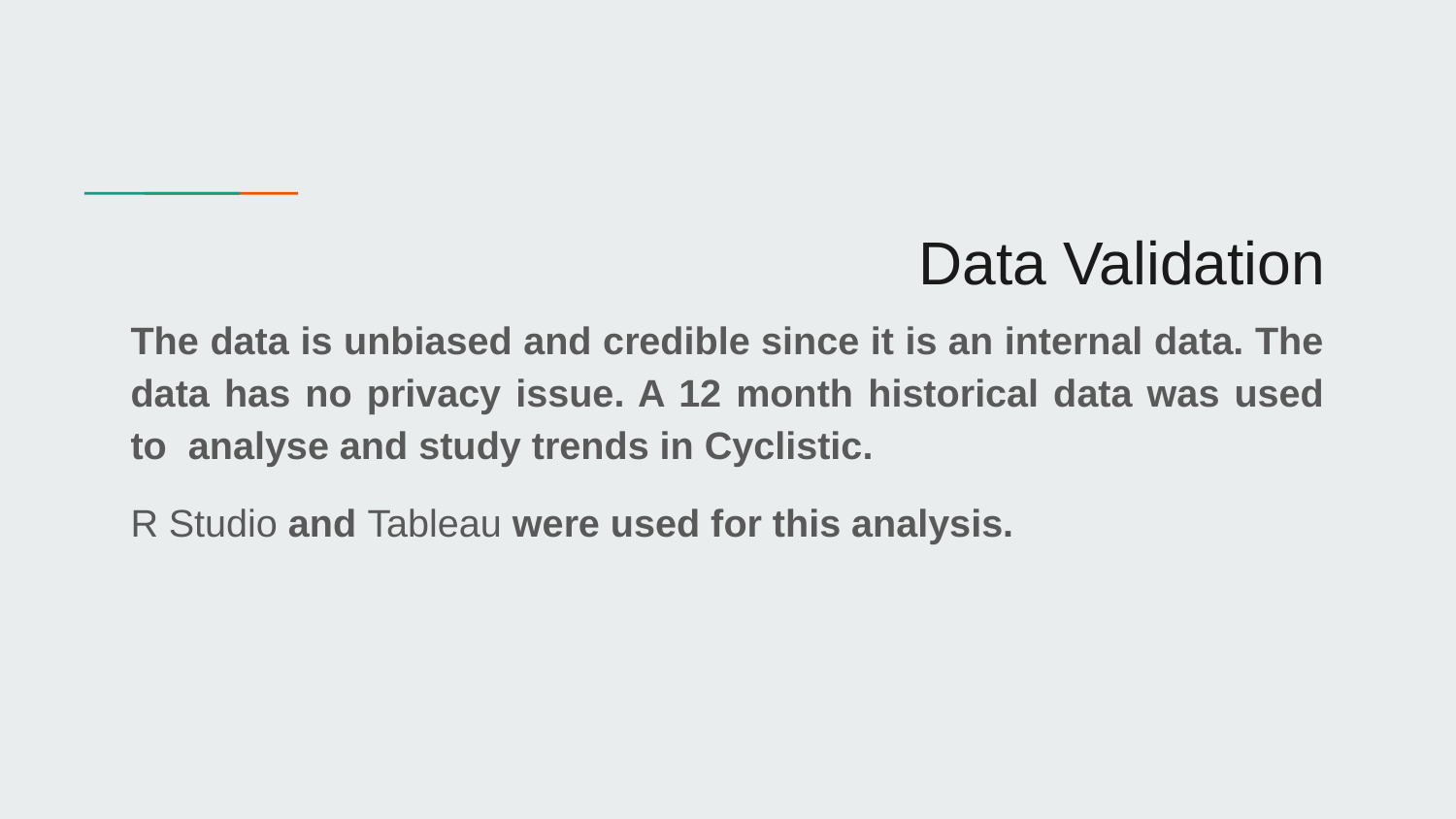

# Data Validation
The data is unbiased and credible since it is an internal data. The data has no privacy issue. A 12 month historical data was used to  analyse and study trends in Cyclistic.
R Studio and Tableau were used for this analysis.